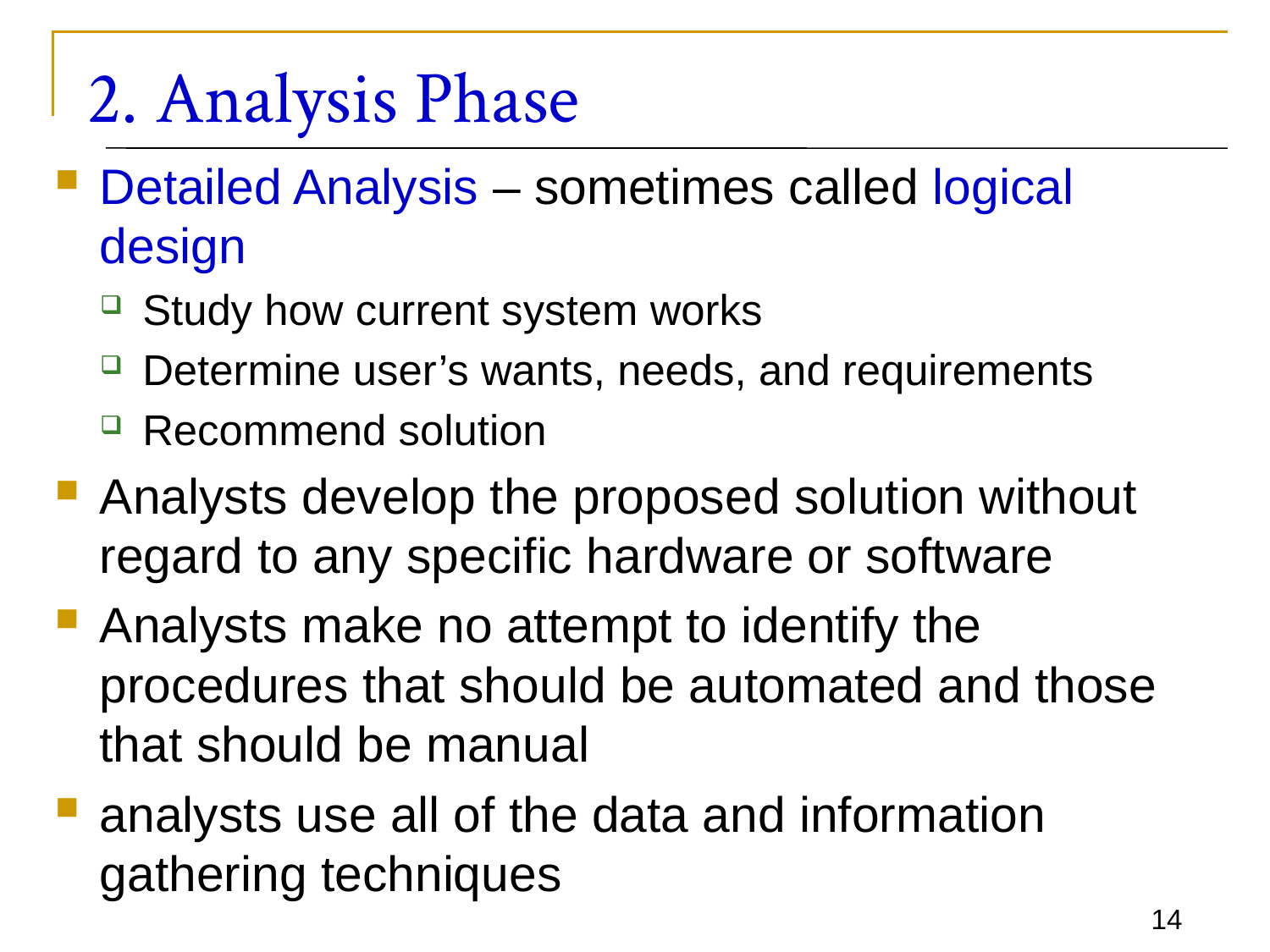

# 2. Analysis Phase
Detailed Analysis – sometimes called logical design
Study how current system works
Determine user’s wants, needs, and requirements
Recommend solution
Analysts develop the proposed solution without regard to any specific hardware or software
Analysts make no attempt to identify the procedures that should be automated and those that should be manual
analysts use all of the data and information gathering techniques